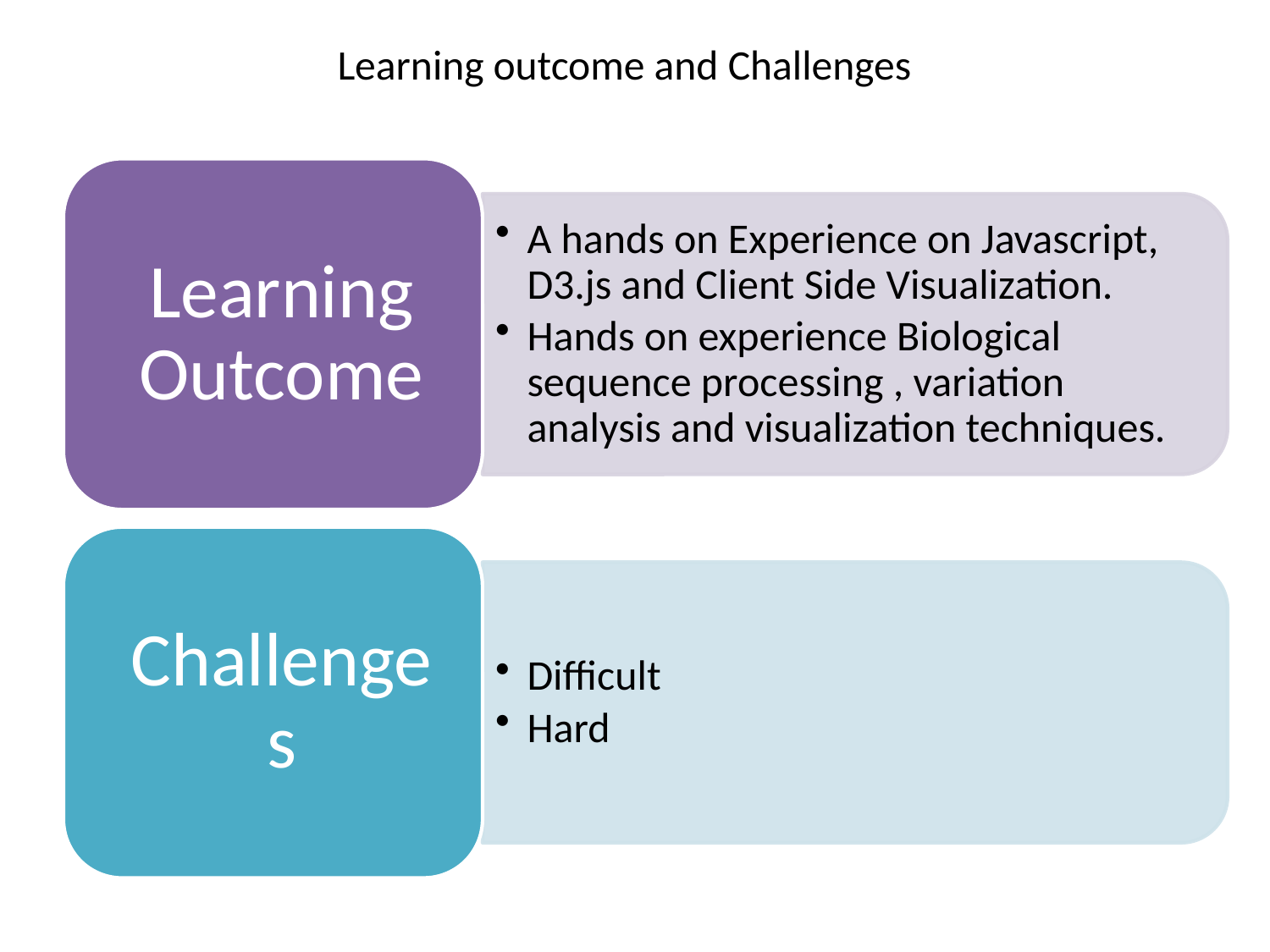

# Learning outcome and Challenges
A hands on Experience on Javascript, D3.js and Client Side Visualization.
Hands on experience Biological sequence processing , variation analysis and visualization techniques.
Learning Outcome
Difficult
Hard
Challenges